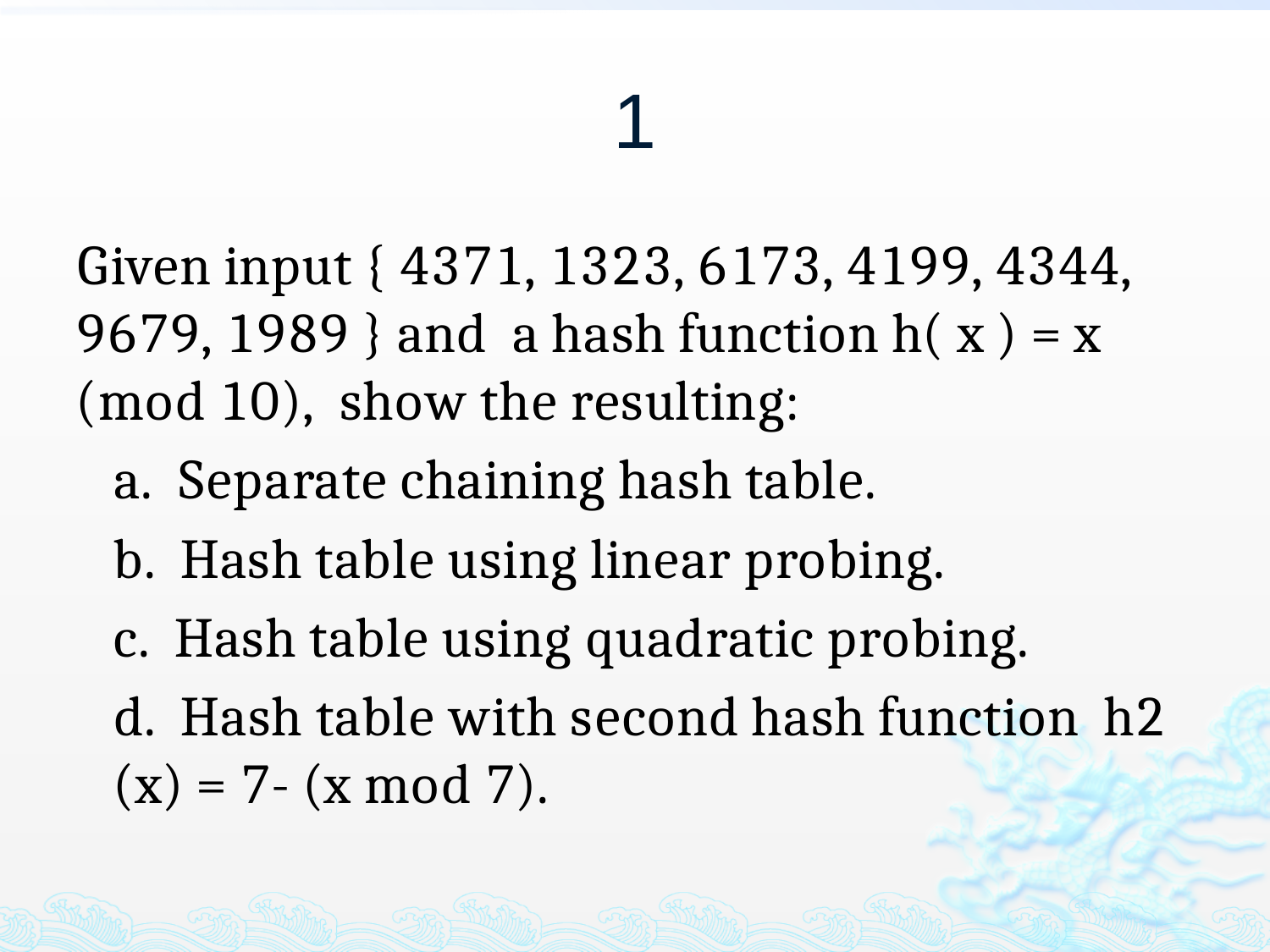

# 1
Given input { 4371, 1323, 6173, 4199, 4344, 9679, 1989 } and  a hash function h( x ) = x (mod 10),  show the resulting:
a.  Separate chaining hash table.
b.  Hash table using linear probing.
c.  Hash table using quadratic probing.
d.  Hash table with second hash function  h2 (x) = 7- (x mod 7).